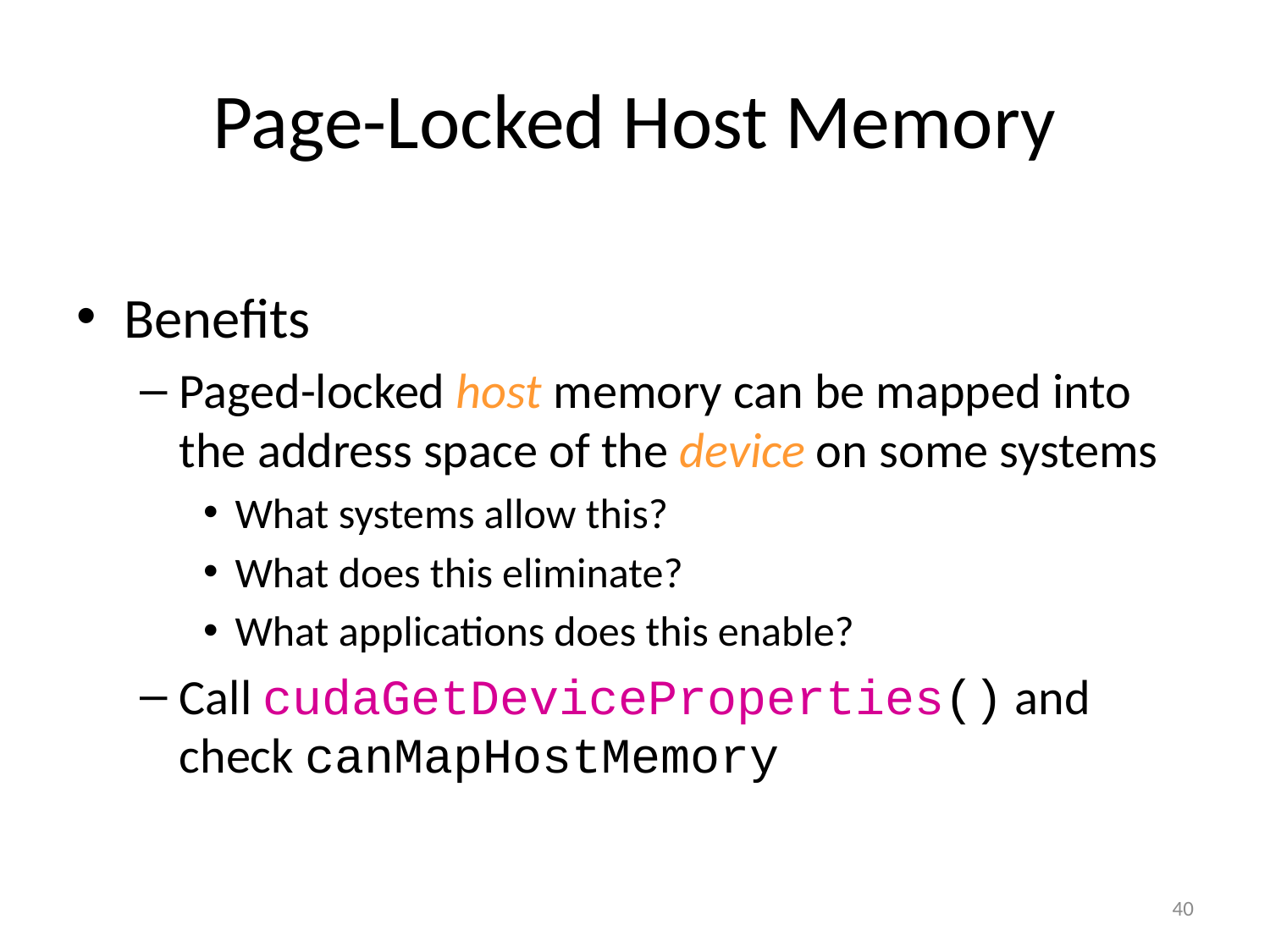

# Page-Locked Host Memory
Benefits
Paged-locked host memory can be mapped into the address space of the device on some systems
What systems allow this?
What does this eliminate?
What applications does this enable?
Call cudaGetDeviceProperties() and check canMapHostMemory

40